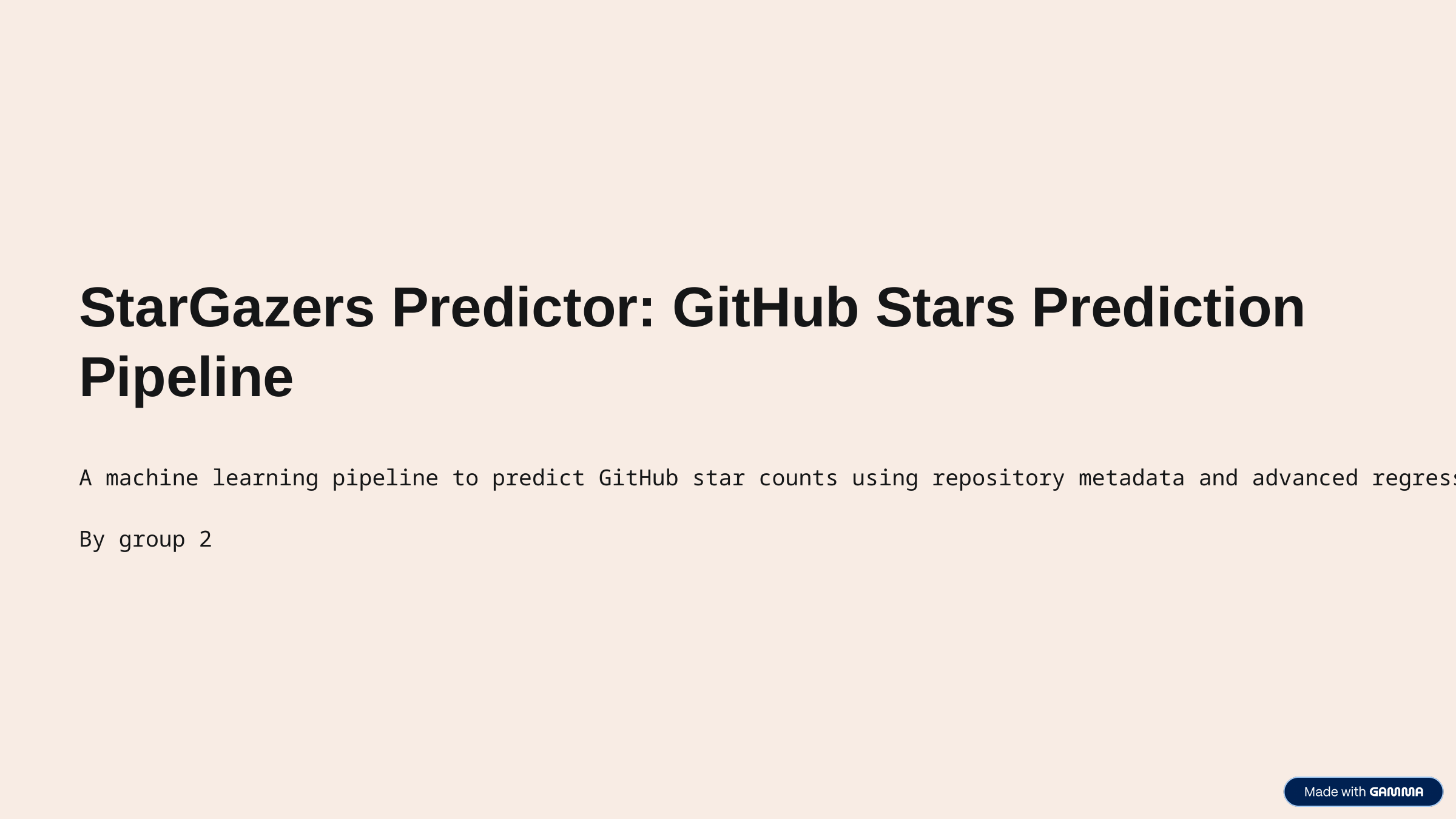

StarGazers Predictor: GitHub Stars Prediction Pipeline
A machine learning pipeline to predict GitHub star counts using repository metadata and advanced regression models.
By group 2